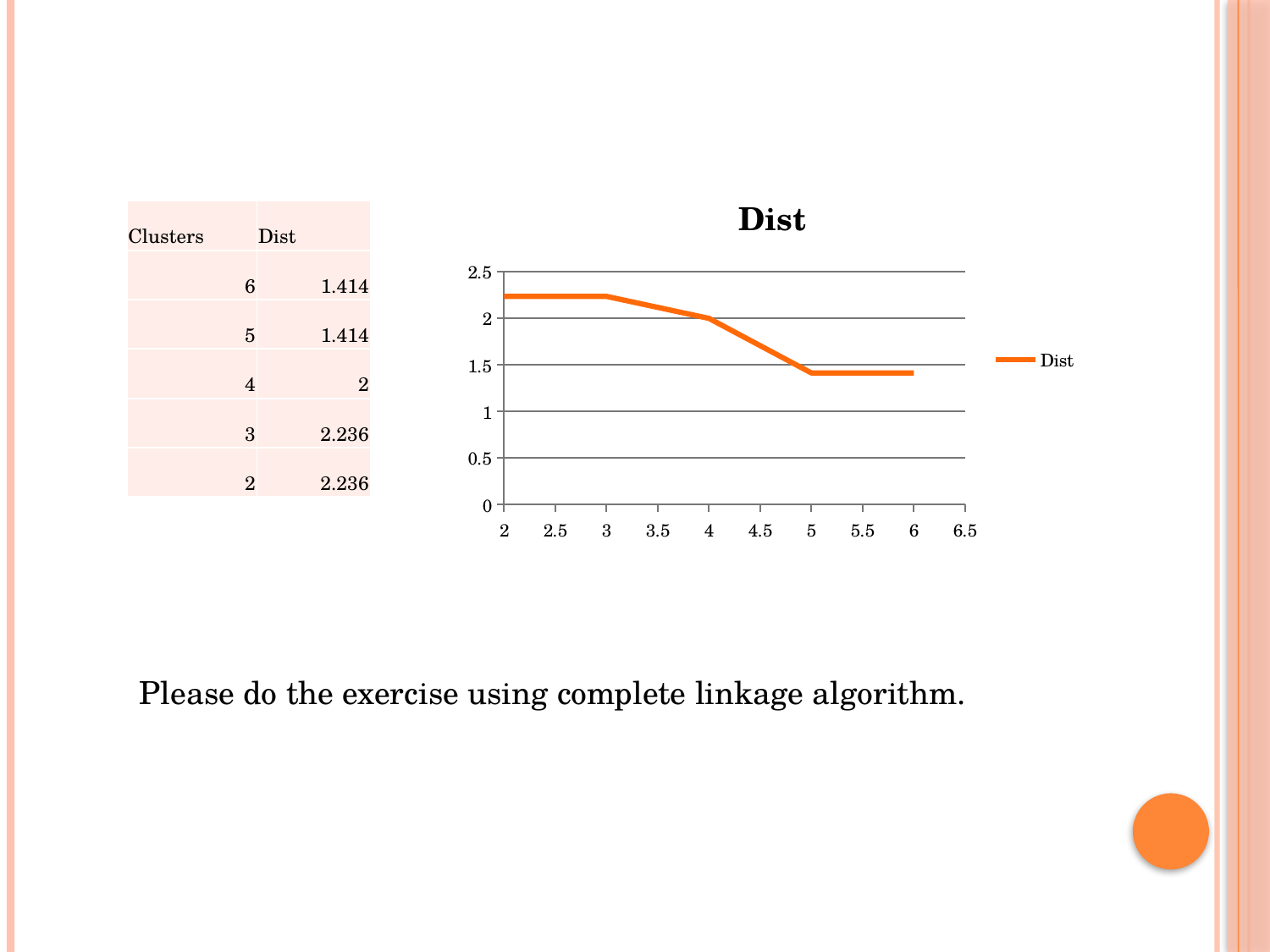

### Chart:

| Category | Dist |
|---|---|
| Clusters | Dist |
| --- | --- |
| 6 | 1.414 |
| 5 | 1.414 |
| 4 | 2 |
| 3 | 2.236 |
| 2 | 2.236 |
Please do the exercise using complete linkage algorithm.